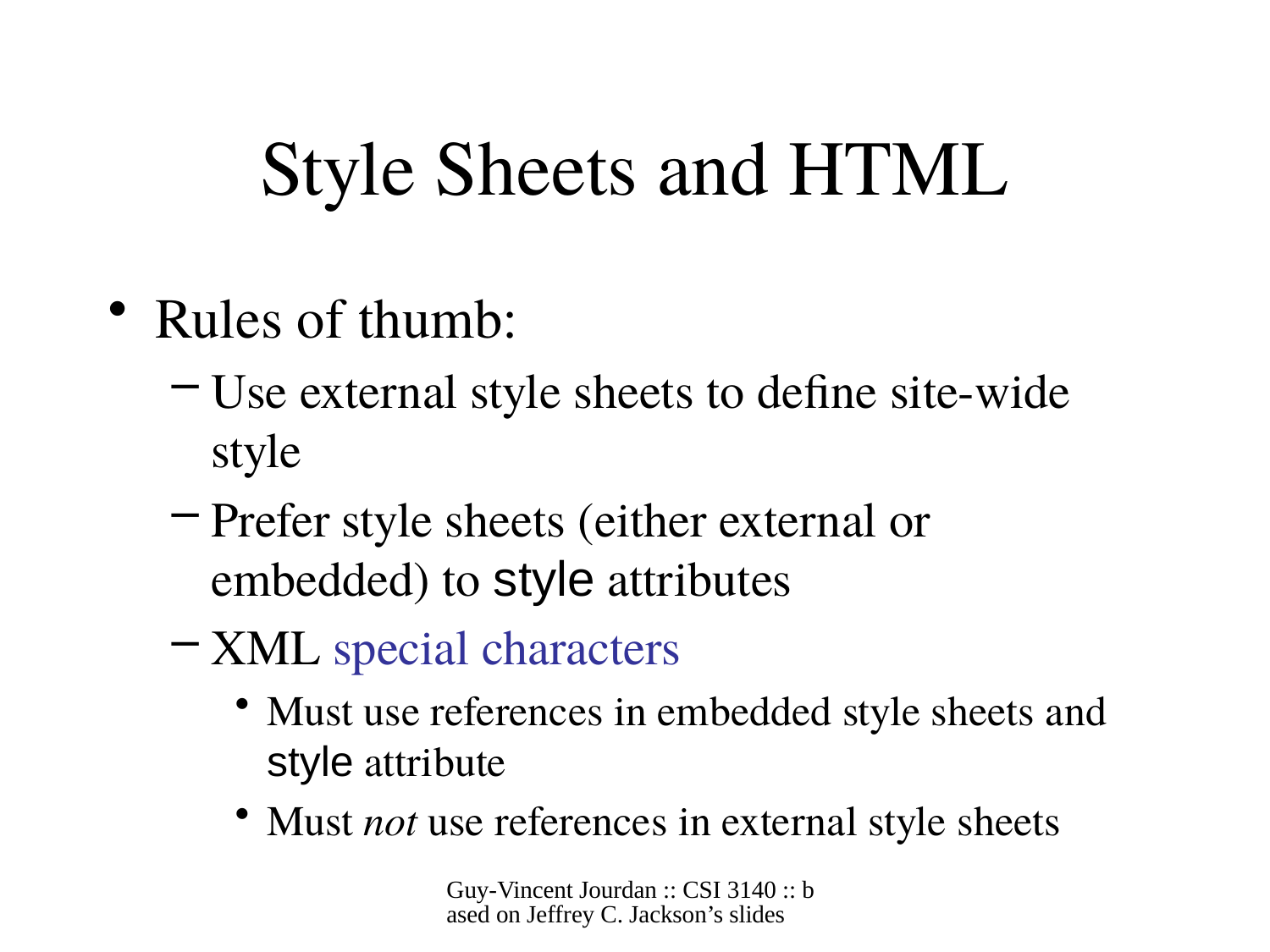

# Style Sheets and HTML
Rules of thumb:
Use external style sheets to define site-wide style
Prefer style sheets (either external or embedded) to style attributes
XML special characters
Must use references in embedded style sheets and style attribute
Must not use references in external style sheets

Guy-Vincent Jourdan :: CSI 3140 :: based on Jeffrey C. Jackson’s slides